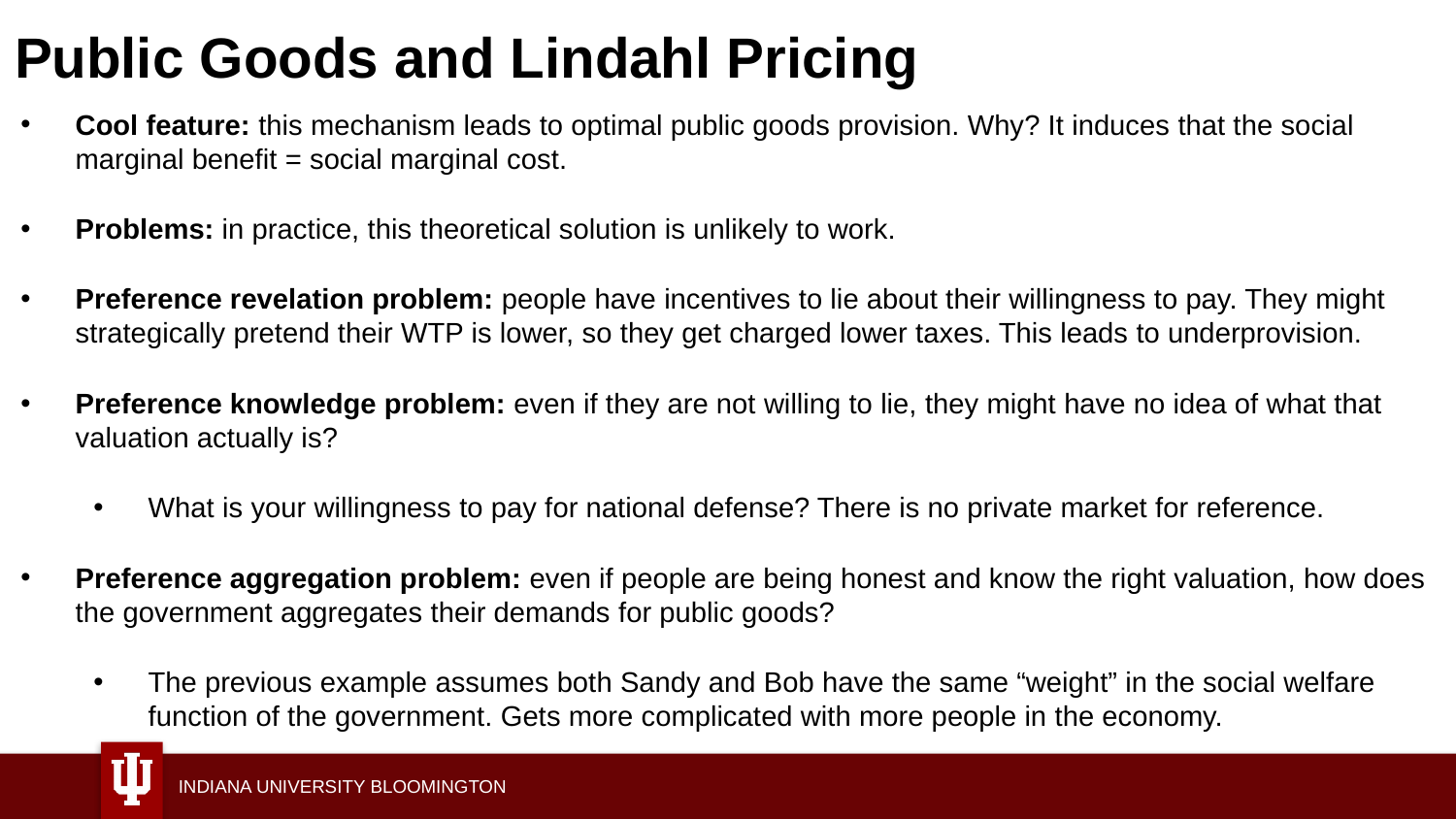

# Public Goods and Lindahl Pricing
Cool feature: this mechanism leads to optimal public goods provision. Why? It induces that the social marginal benefit = social marginal cost.
Problems: in practice, this theoretical solution is unlikely to work.
Preference revelation problem: people have incentives to lie about their willingness to pay. They might strategically pretend their WTP is lower, so they get charged lower taxes. This leads to underprovision.
Preference knowledge problem: even if they are not willing to lie, they might have no idea of what that valuation actually is?
What is your willingness to pay for national defense? There is no private market for reference.
Preference aggregation problem: even if people are being honest and know the right valuation, how does the government aggregates their demands for public goods?
The previous example assumes both Sandy and Bob have the same “weight” in the social welfare function of the government. Gets more complicated with more people in the economy.